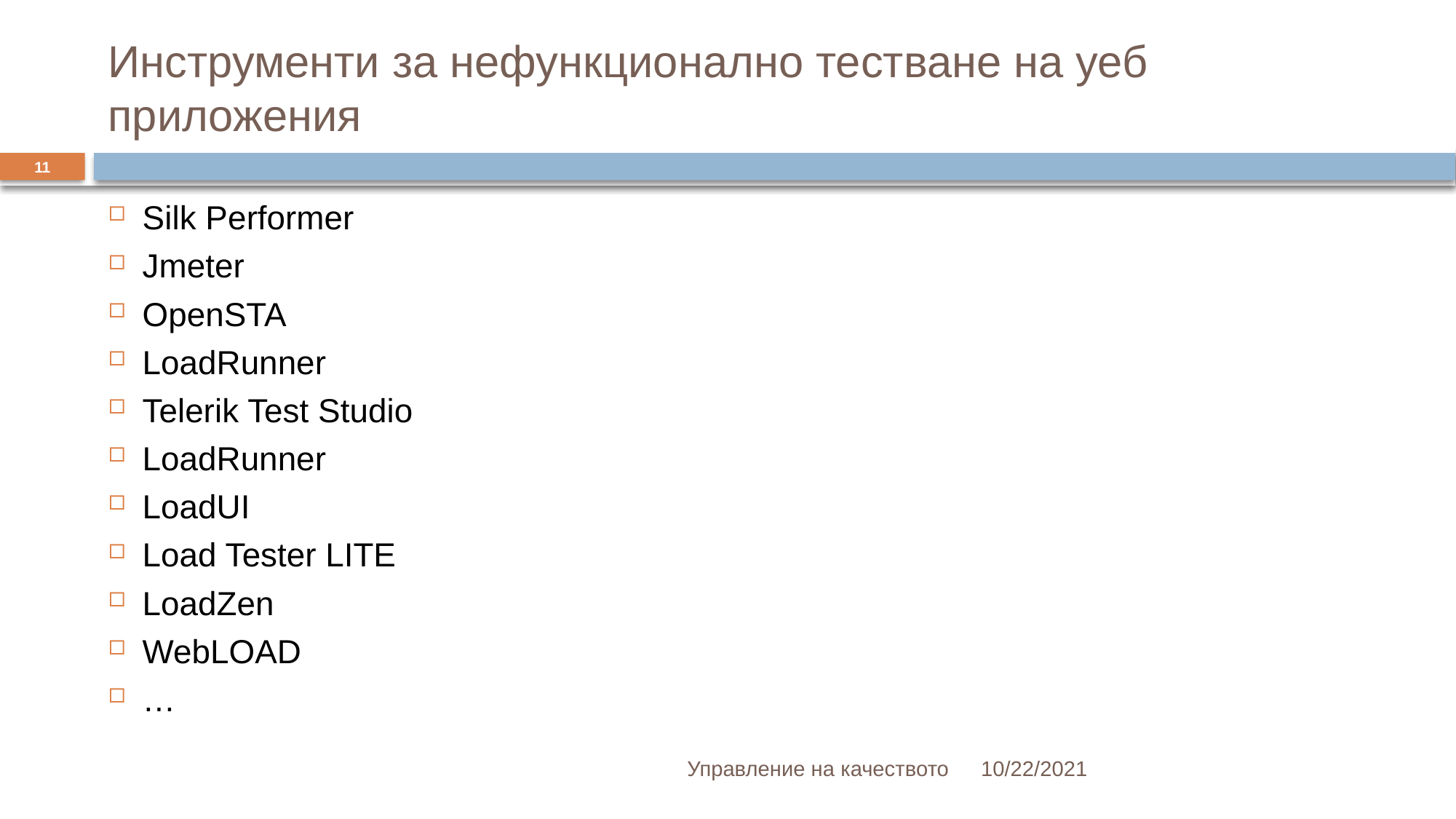

# Инструменти за нефункционално тестване на уеб приложения
11
Silk Performer
Jmeter
OpenSTA
LoadRunner
Telerik Test Studio
LoadRunner
LoadUI
Load Tester LITE
LoadZen
WebLOAD
…

Управление на качеството
10/22/2021